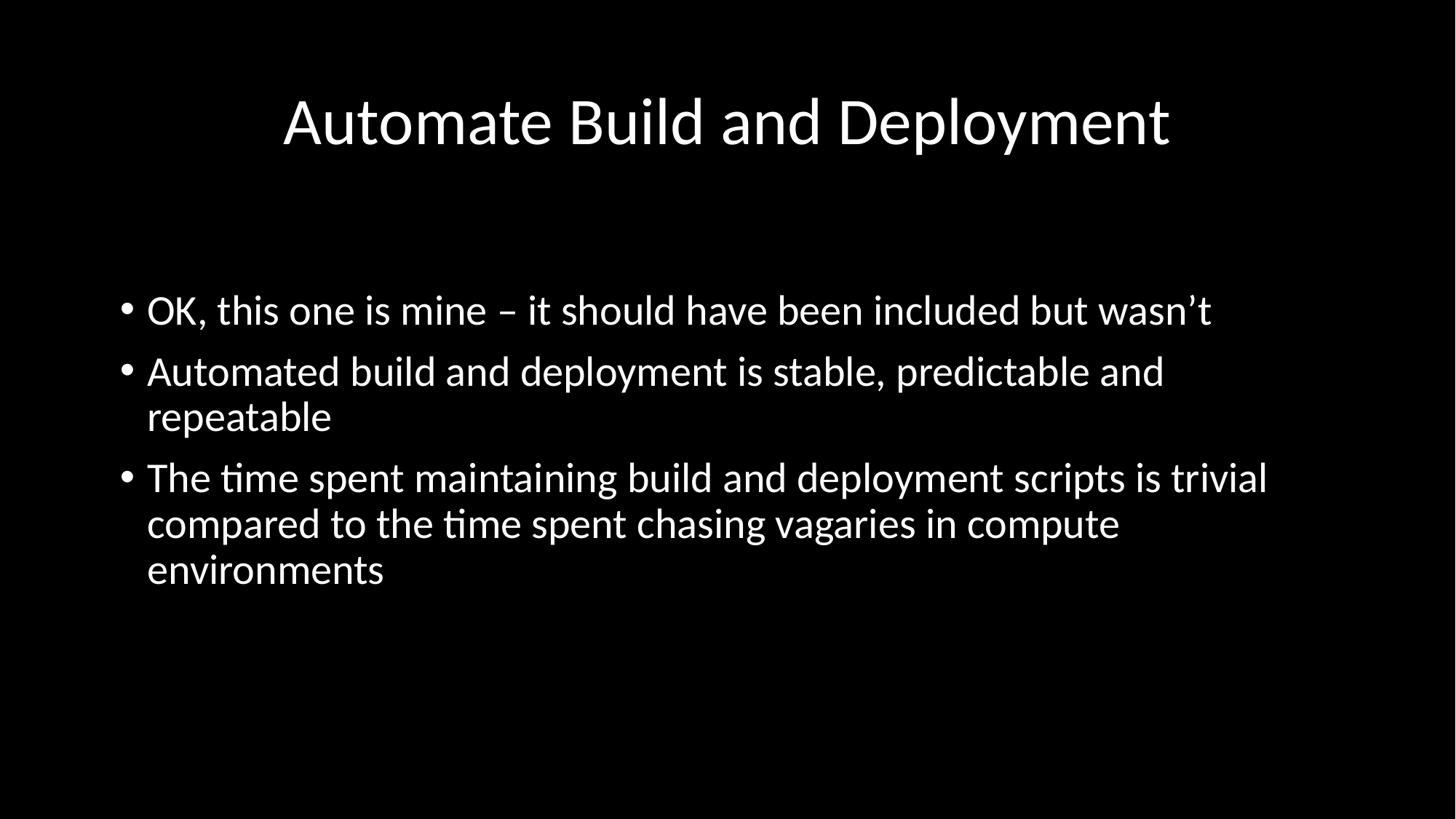

# Automate Build and Deployment
OK, this one is mine – it should have been included but wasn’t
Automated build and deployment is stable, predictable and repeatable
The time spent maintaining build and deployment scripts is trivial compared to the time spent chasing vagaries in compute environments